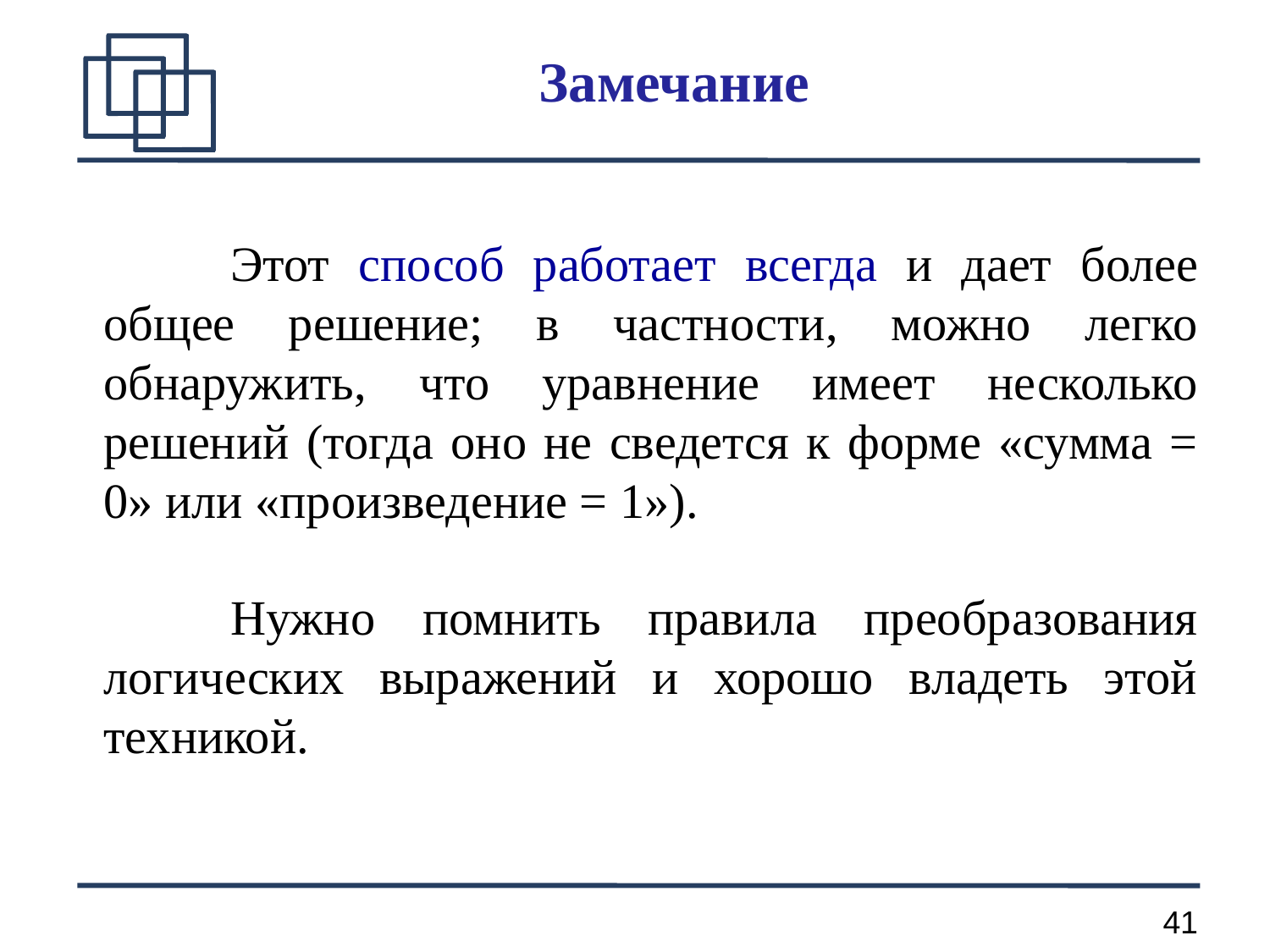

Замечание
		Этот способ работает всегда и дает более общее решение; в частности, можно легко обнаружить, что уравнение имеет несколько решений (тогда оно не сведется к форме «сумма = 0» или «произведение = 1»).
		Нужно помнить правила преобразования логических выражений и хорошо владеть этой техникой.